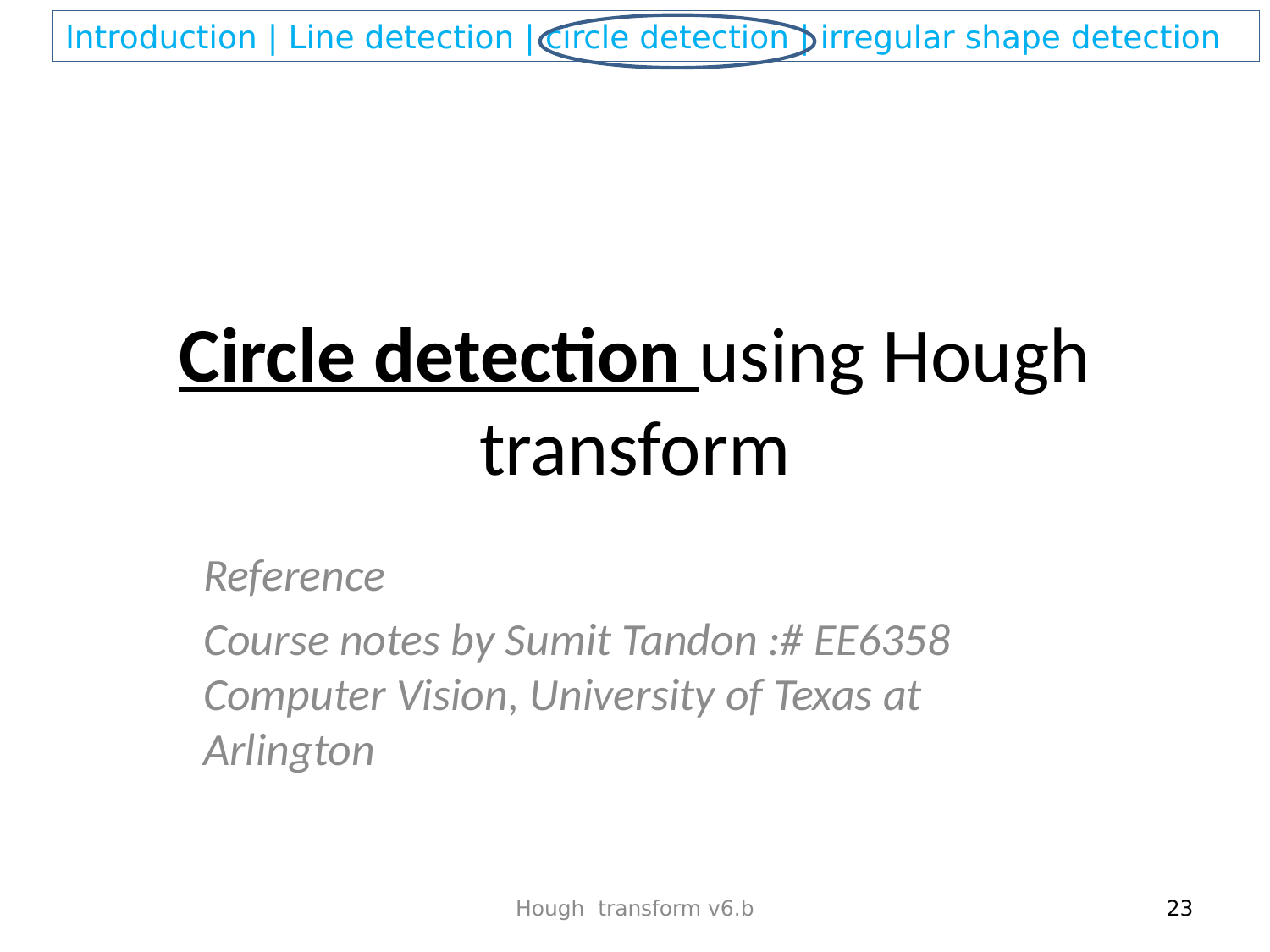

# Circle detection using Hough transform
Reference
Course notes by Sumit Tandon :# EE6358 Computer Vision, University of Texas at Arlington
Hough  transform v6.b
23